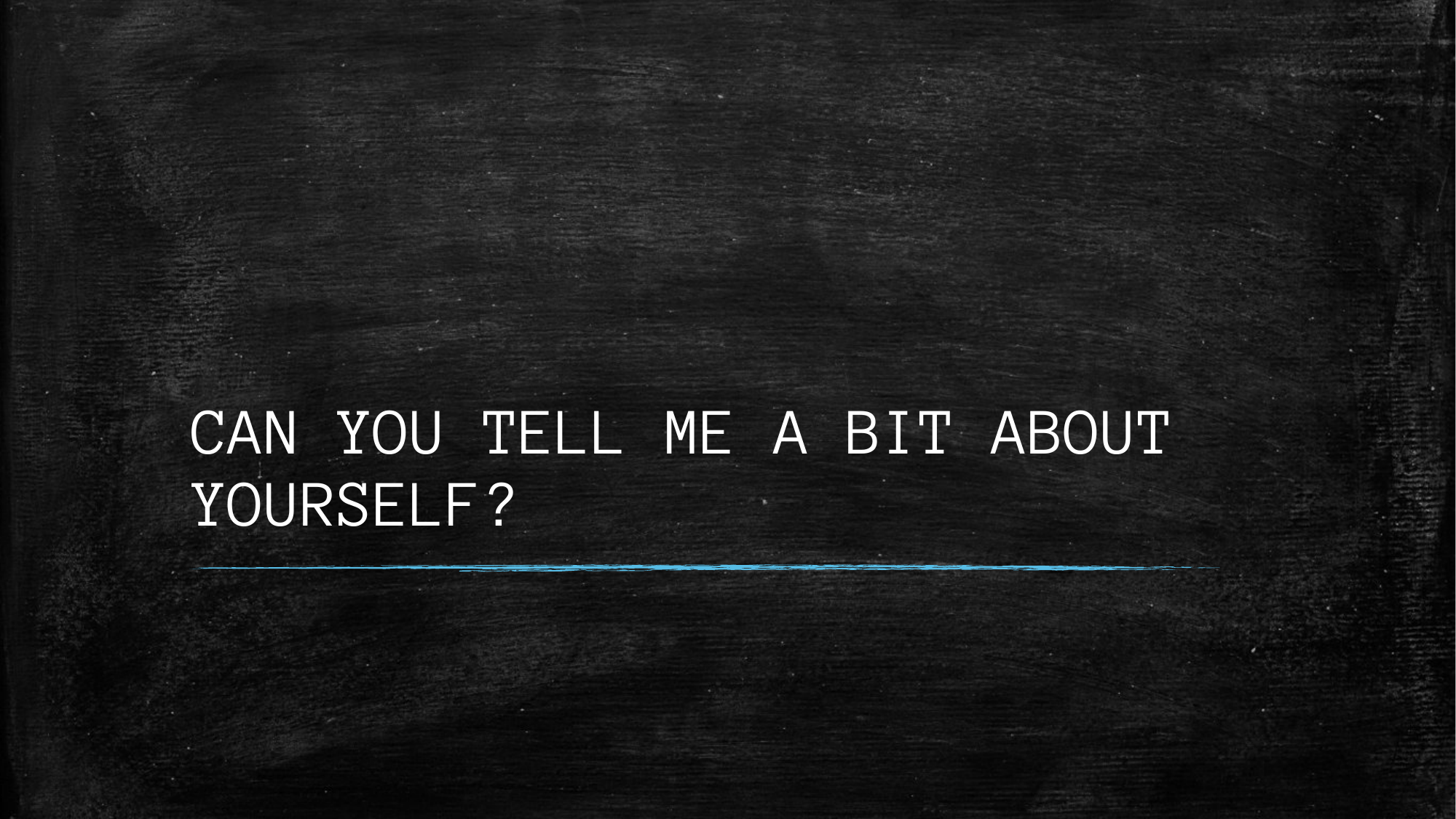

# CAN YOU TELL ME A BIT ABOUT YOURSELF?